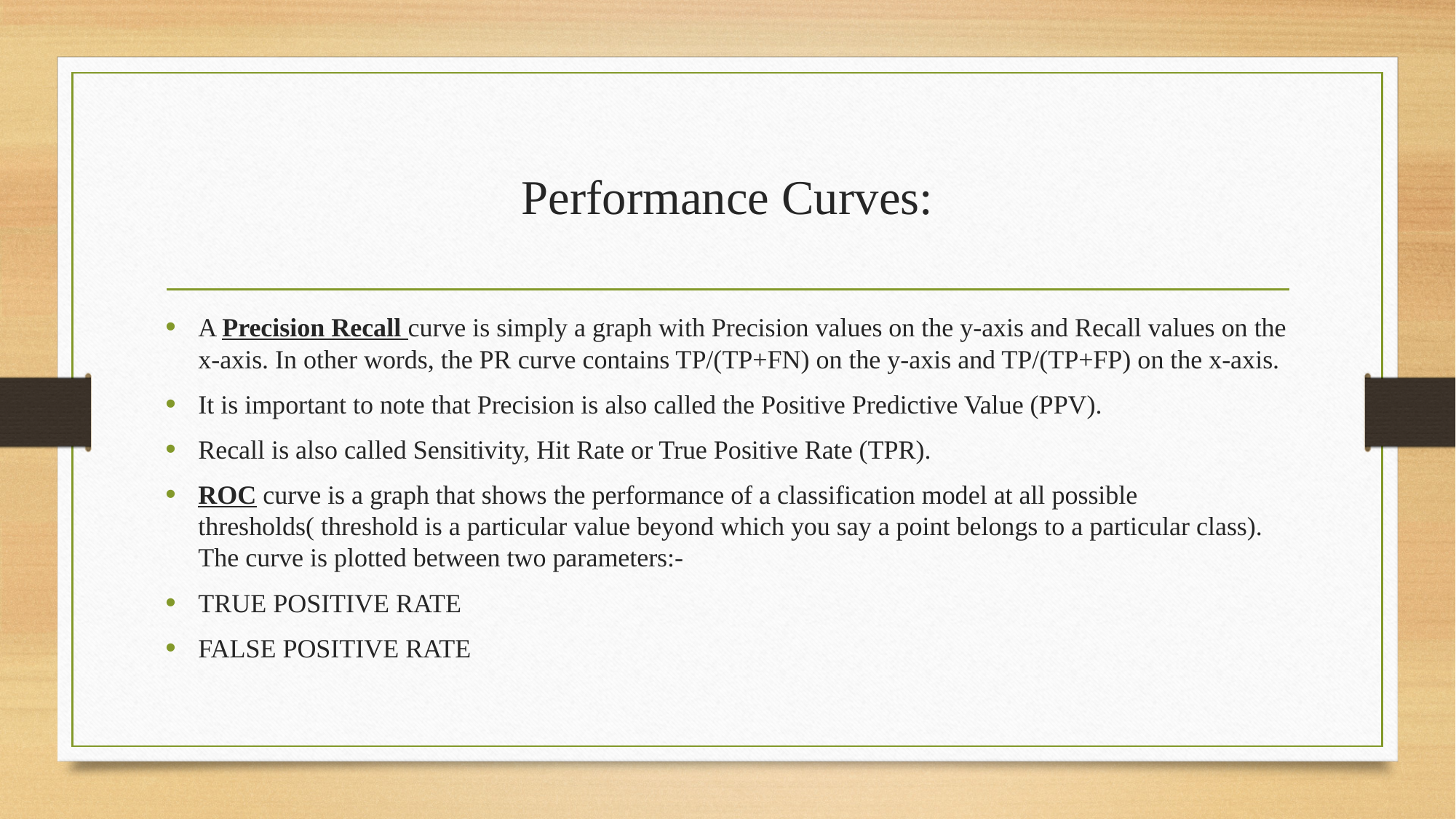

# Performance Curves:
A Precision Recall curve is simply a graph with Precision values on the y-axis and Recall values on the x-axis. In other words, the PR curve contains TP/(TP+FN) on the y-axis and TP/(TP+FP) on the x-axis.
It is important to note that Precision is also called the Positive Predictive Value (PPV).
Recall is also called Sensitivity, Hit Rate or True Positive Rate (TPR).
ROC curve is a graph that shows the performance of a classification model at all possible thresholds( threshold is a particular value beyond which you say a point belongs to a particular class). The curve is plotted between two parameters:-
TRUE POSITIVE RATE
FALSE POSITIVE RATE